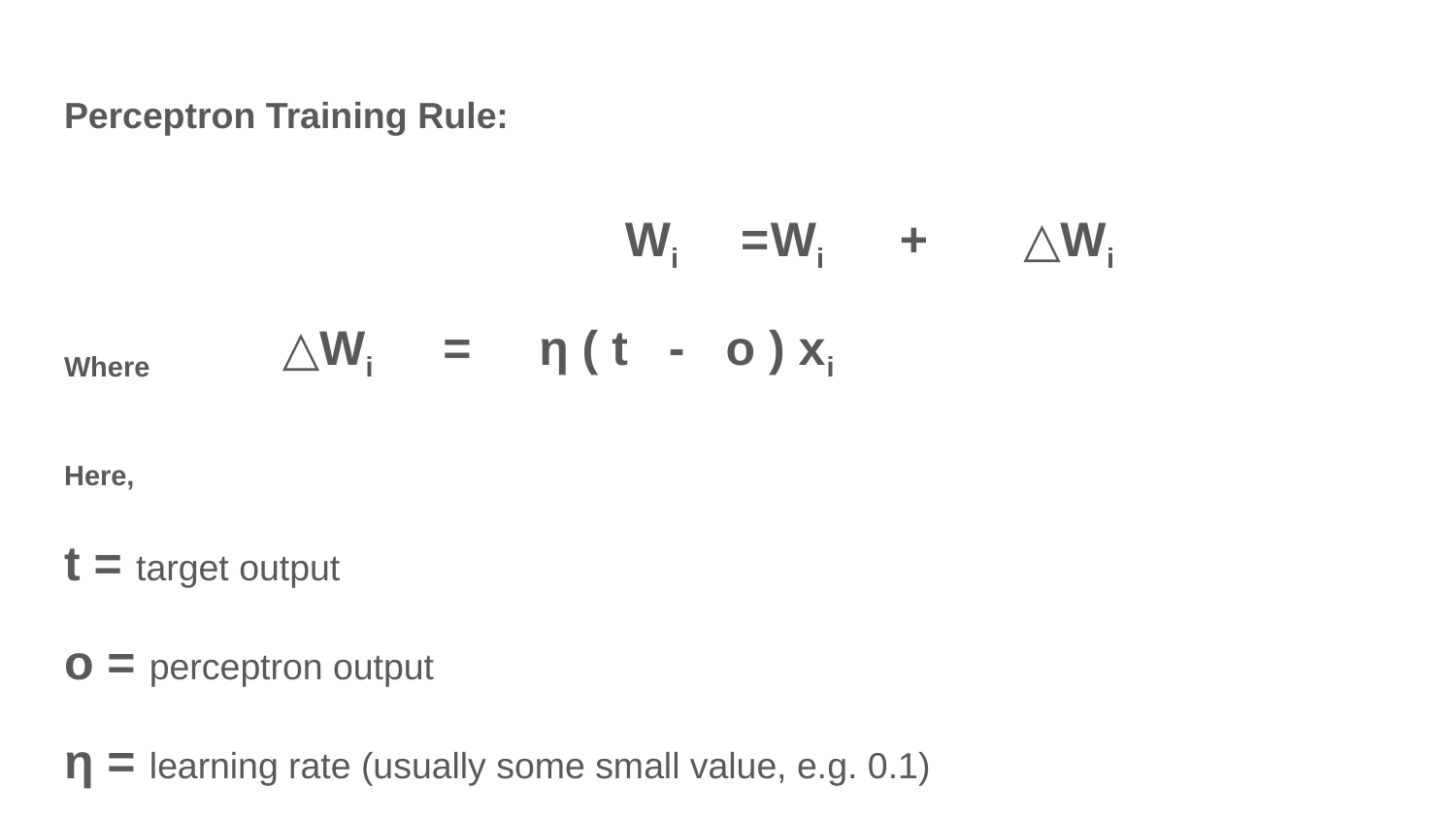

# Perceptron Training Rule:
		Wi        =	Wi      +       △Wi
Where                 △Wi      =     η ( t   -   o ) xi
Here,
t = target output
o = perceptron output
η = learning rate (usually some small value, e.g. 0.1)